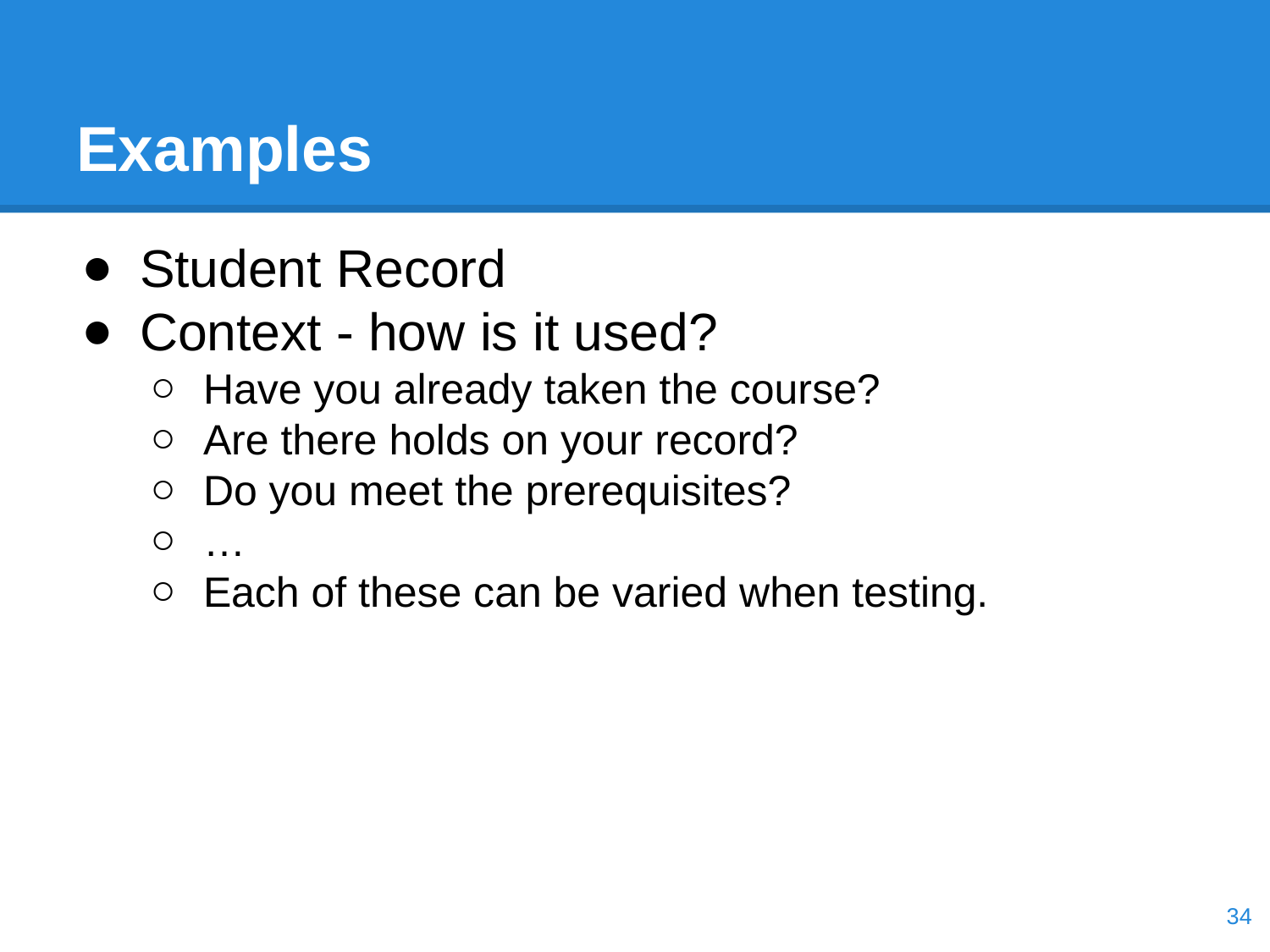

# Examples
Student Record
Context - how is it used?
Have you already taken the course?
Are there holds on your record?
Do you meet the prerequisites?
…
Each of these can be varied when testing.
34